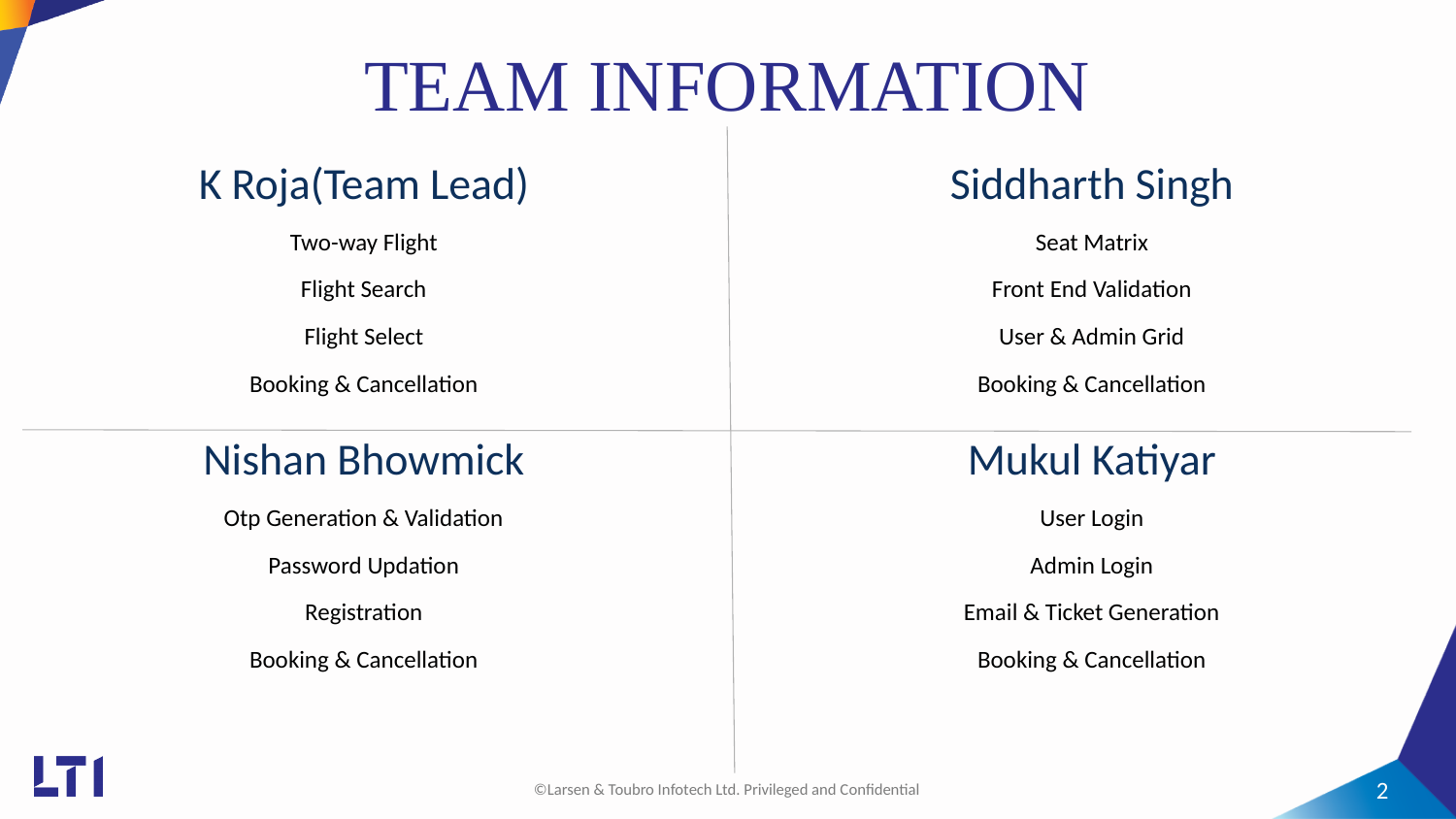

# TEAM INFORMATION
K Roja(Team Lead)
Two-way Flight
Flight Search
Flight Select
Booking & Cancellation
Nishan Bhowmick
Otp Generation & Validation
Password Updation
Registration
Booking & Cancellation

Siddharth Singh
Seat Matrix
Front End Validation
User & Admin Grid
Booking & Cancellation
Mukul Katiyar
User Login
Admin Login
Email & Ticket Generation
Booking & Cancellation